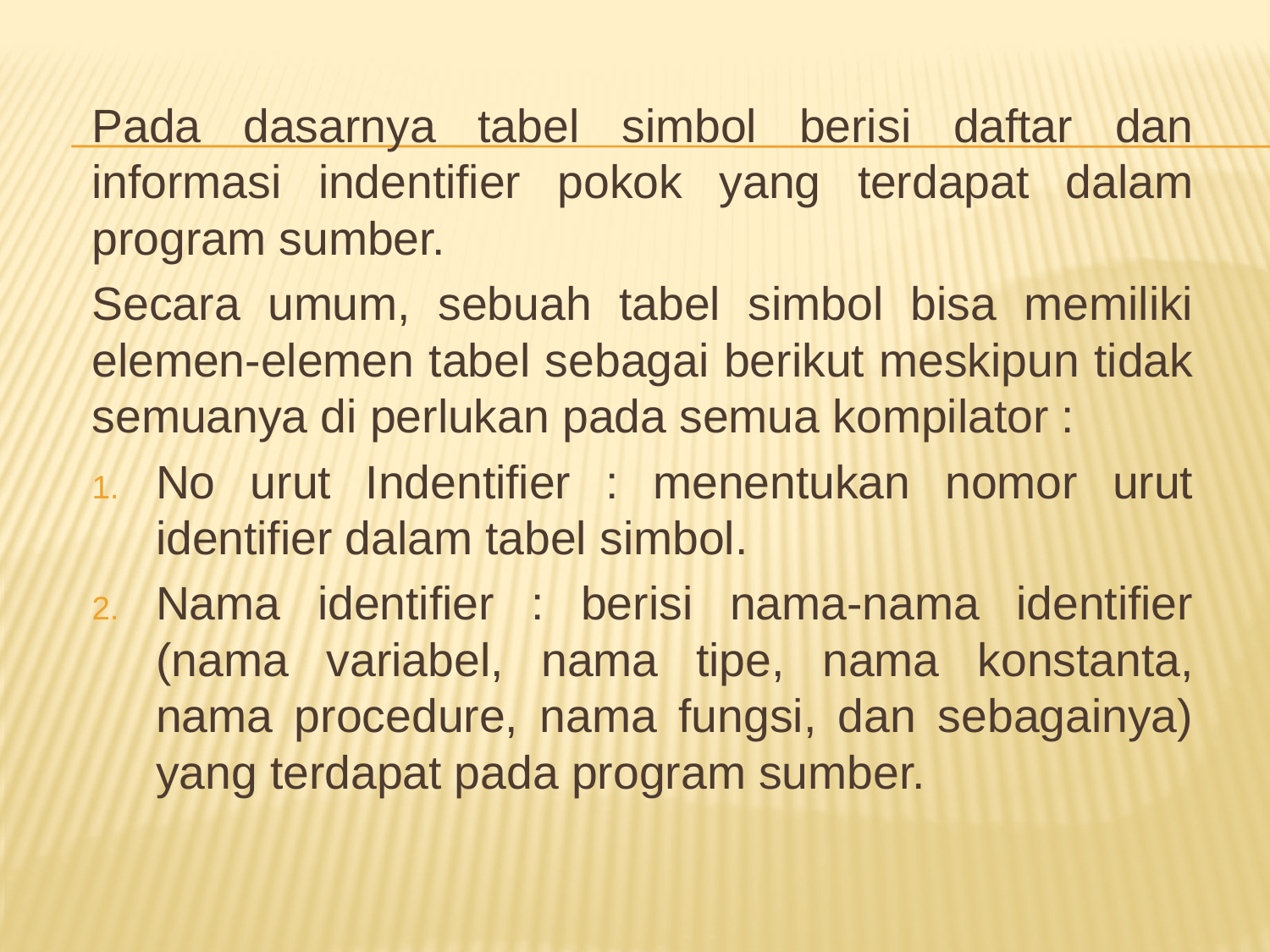

Pada dasarnya tabel simbol berisi daftar dan informasi indentifier pokok yang terdapat dalam program sumber.
Secara umum, sebuah tabel simbol bisa memiliki elemen-elemen tabel sebagai berikut meskipun tidak semuanya di perlukan pada semua kompilator :
No urut Indentifier : menentukan nomor urut identifier dalam tabel simbol.
Nama identifier : berisi nama-nama identifier (nama variabel, nama tipe, nama konstanta, nama procedure, nama fungsi, dan sebagainya) yang terdapat pada program sumber.